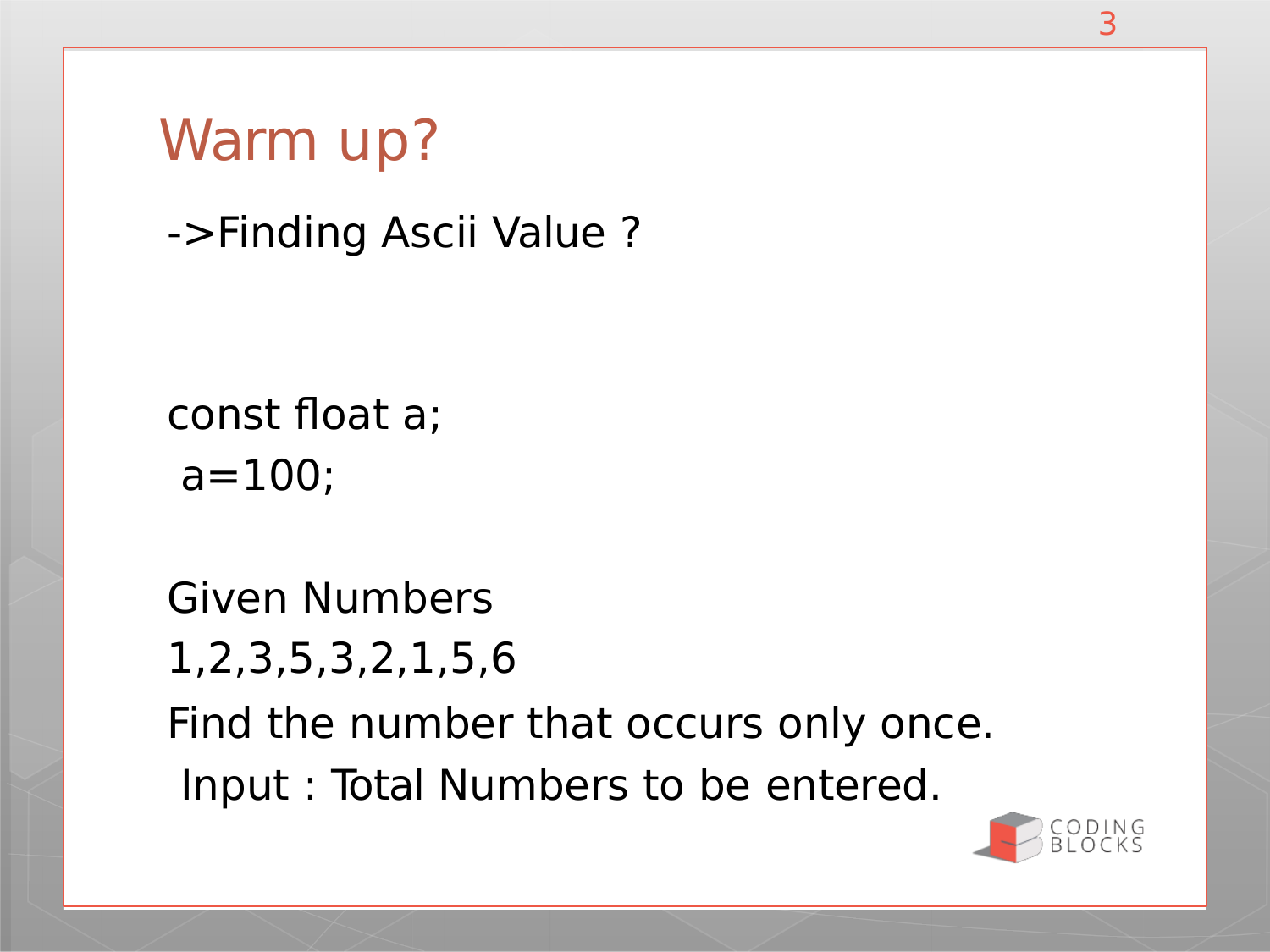

3
# Warm up?
->Finding Ascii Value ?

const float a;  a=100;

Given Numbers  1,2,3,5,3,2,1,5,6
Find the number that occurs only once.  Input : Total Numbers to be entered.